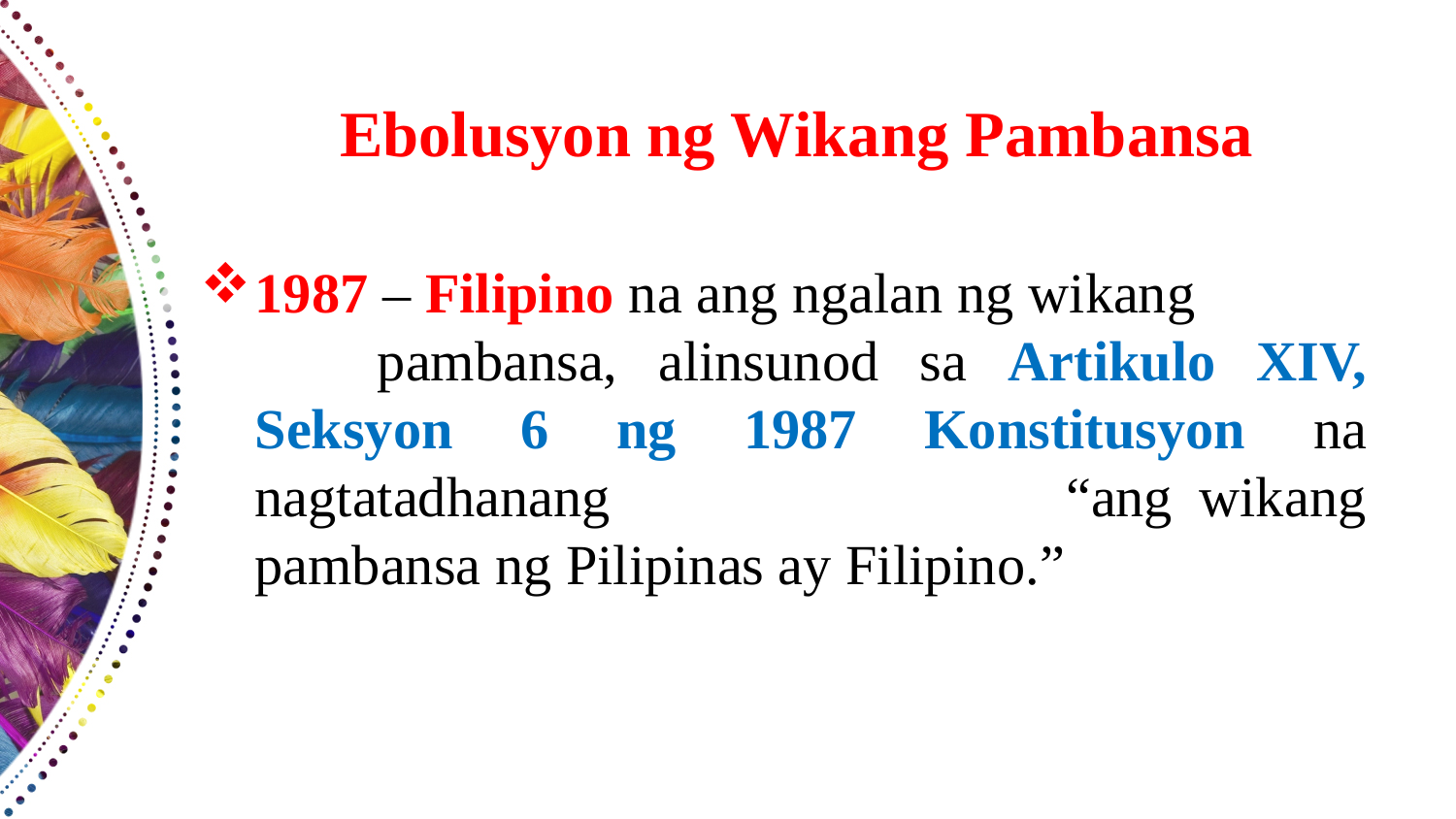

# Ebolusyon ng Wikang Pambansa

1987 – Filipino na ang ngalan ng wikang                pambansa, alinsunod sa Artikulo XIV, Seksyon 6 ng 1987 Konstitusyon na nagtatadhanang                 “ang wikang pambansa ng Pilipinas ay Filipino.”